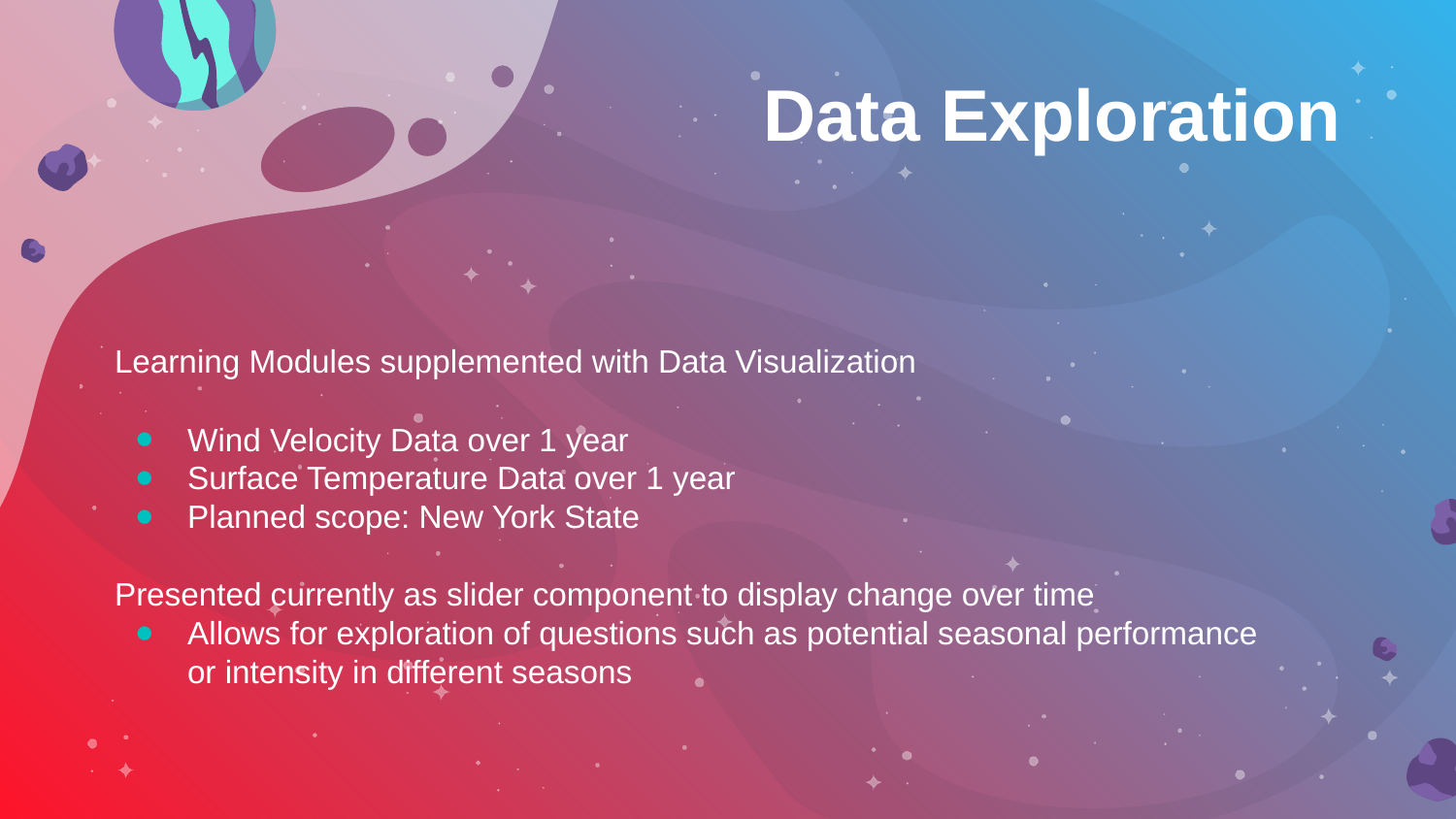

# Data Exploration
Learning Modules supplemented with Data Visualization

Wind Velocity Data over 1 year
Surface Temperature Data over 1 year
Planned scope: New York State

Presented currently as slider component to display change over time
Allows for exploration of questions such as potential seasonal performance or intensity in different seasons